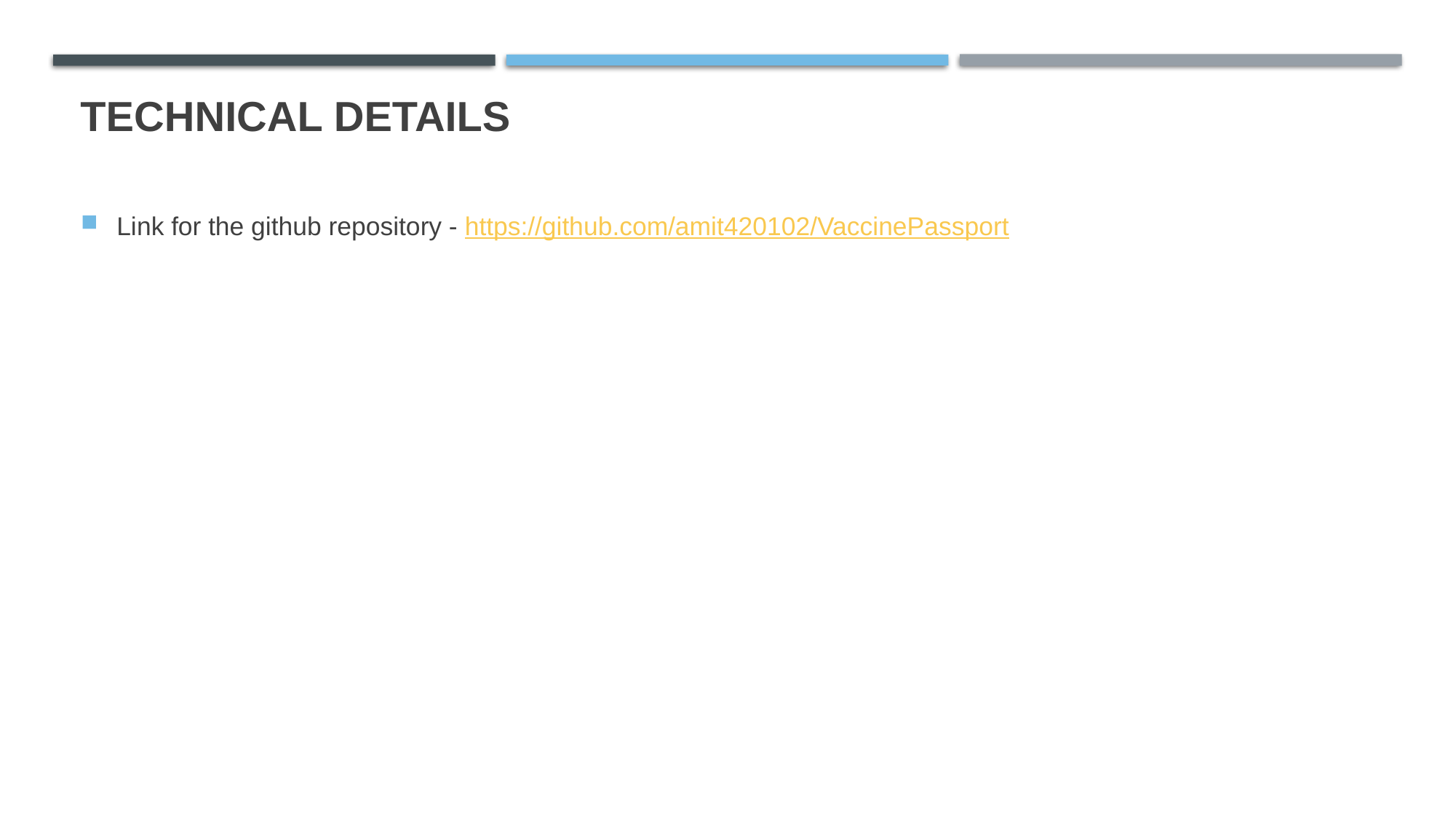

# Technical details
Link for the github repository - https://github.com/amit420102/VaccinePassport